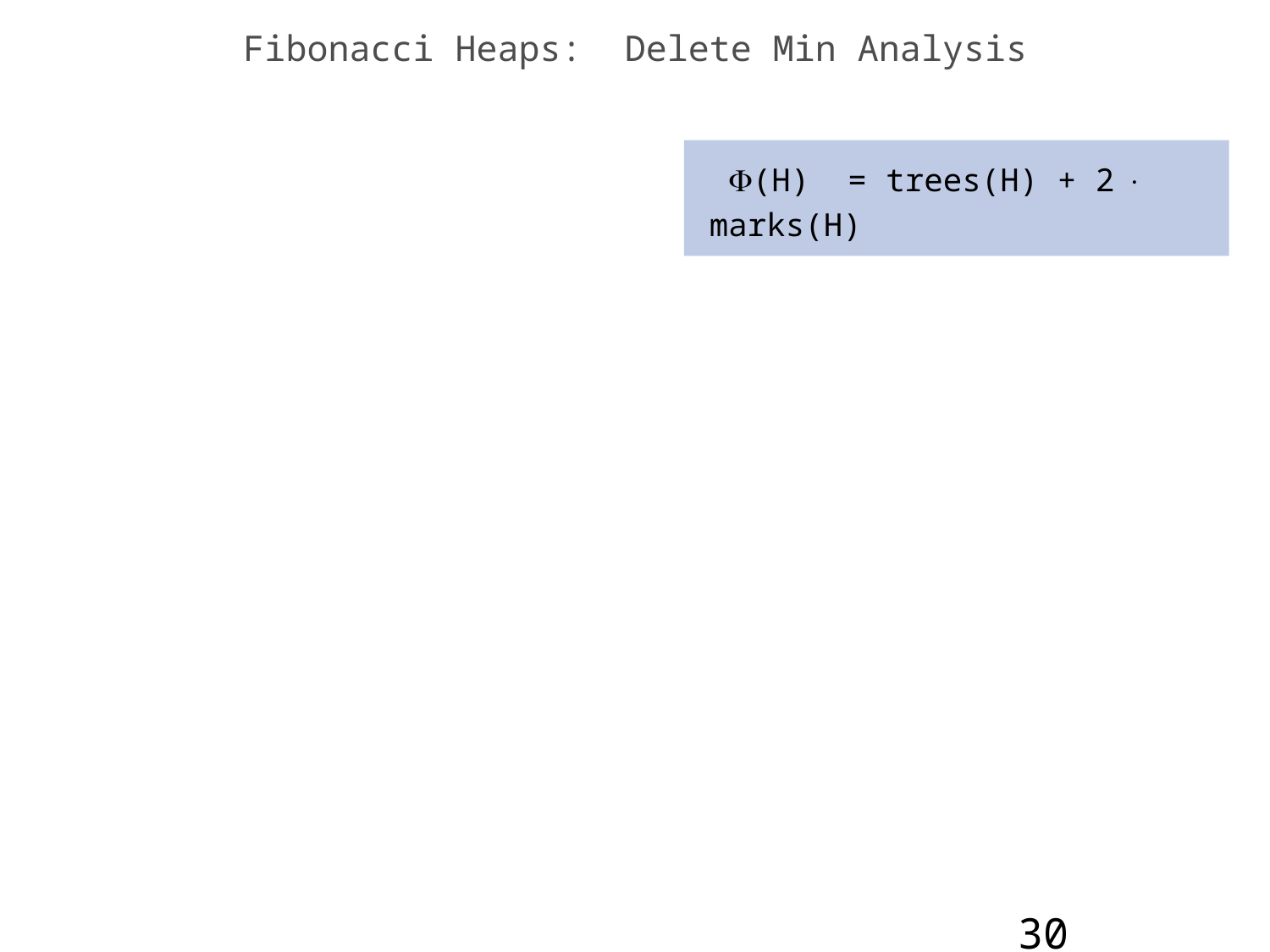

Fibonacci Heaps:  Delete Min Analysis
 Φ(H)  = trees(H) + 2 ⋅ marks(H)
30